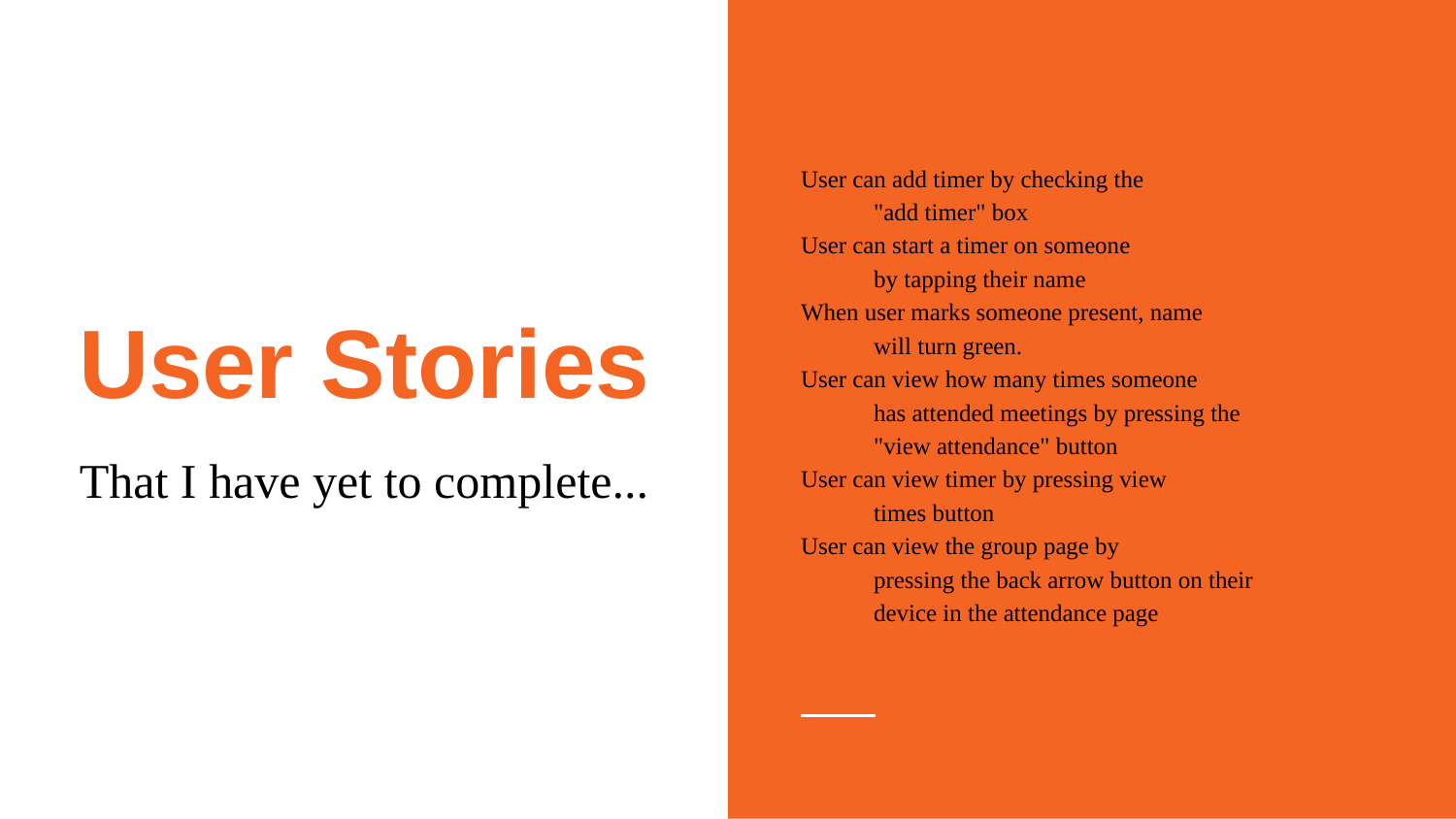

User can add timer by checking the
"add timer" box
User can start a timer on someone
by tapping their name
When user marks someone present, name
will turn green.
User can view how many times someone
has attended meetings by pressing the
"view attendance" button
User can view timer by pressing view
times button
User can view the group page by
pressing the back arrow button on their
device in the attendance page

# User Stories
That I have yet to complete...